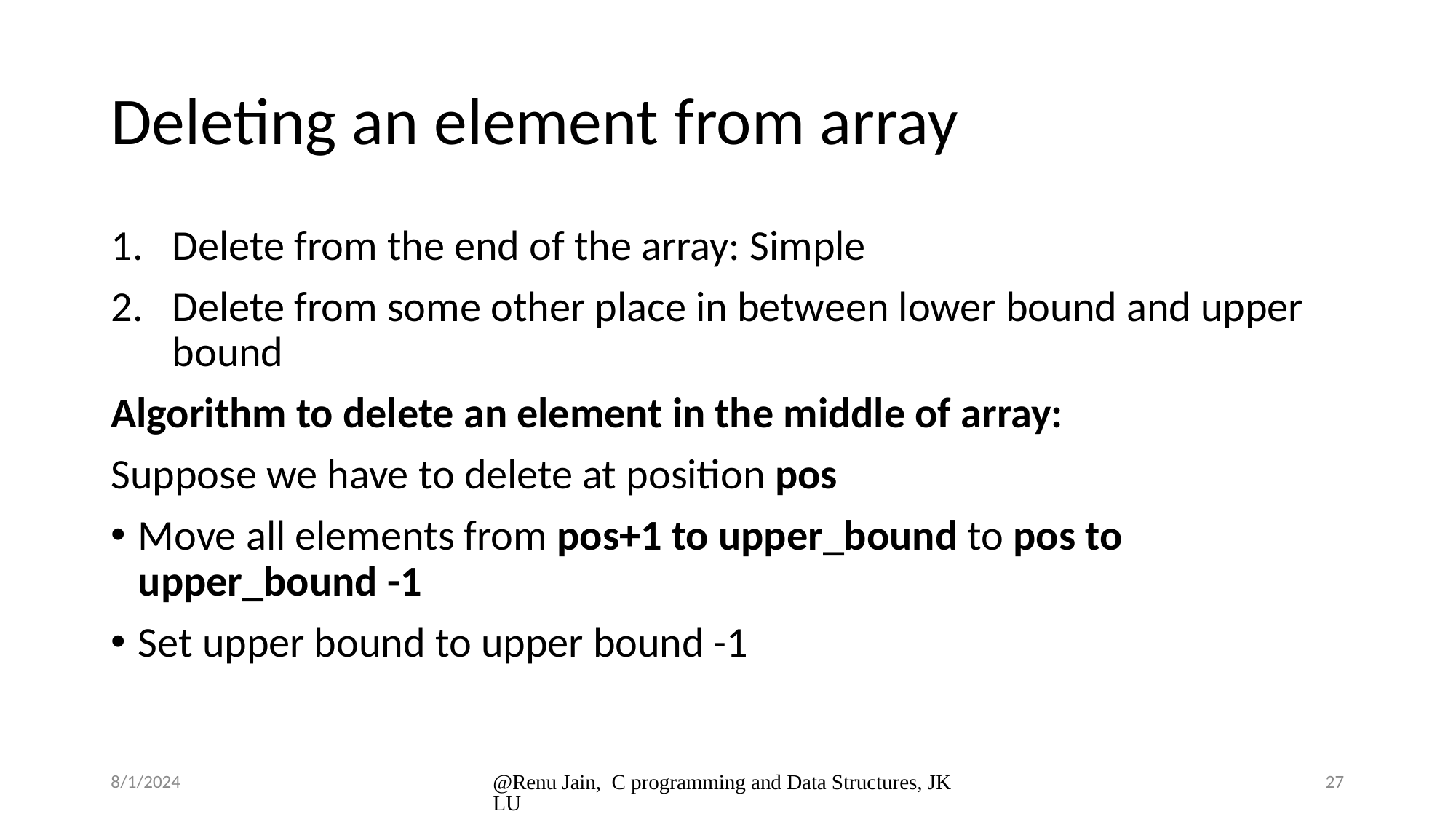

# Deleting an element from array
Delete from the end of the array: Simple
Delete from some other place in between lower bound and upper bound
Algorithm to delete an element in the middle of array:
Suppose we have to delete at position pos
Move all elements from pos+1 to upper_bound to pos to upper_bound -1
Set upper bound to upper bound -1

8/1/2024
@Renu Jain,  C programming and Data Structures, JKLU
27